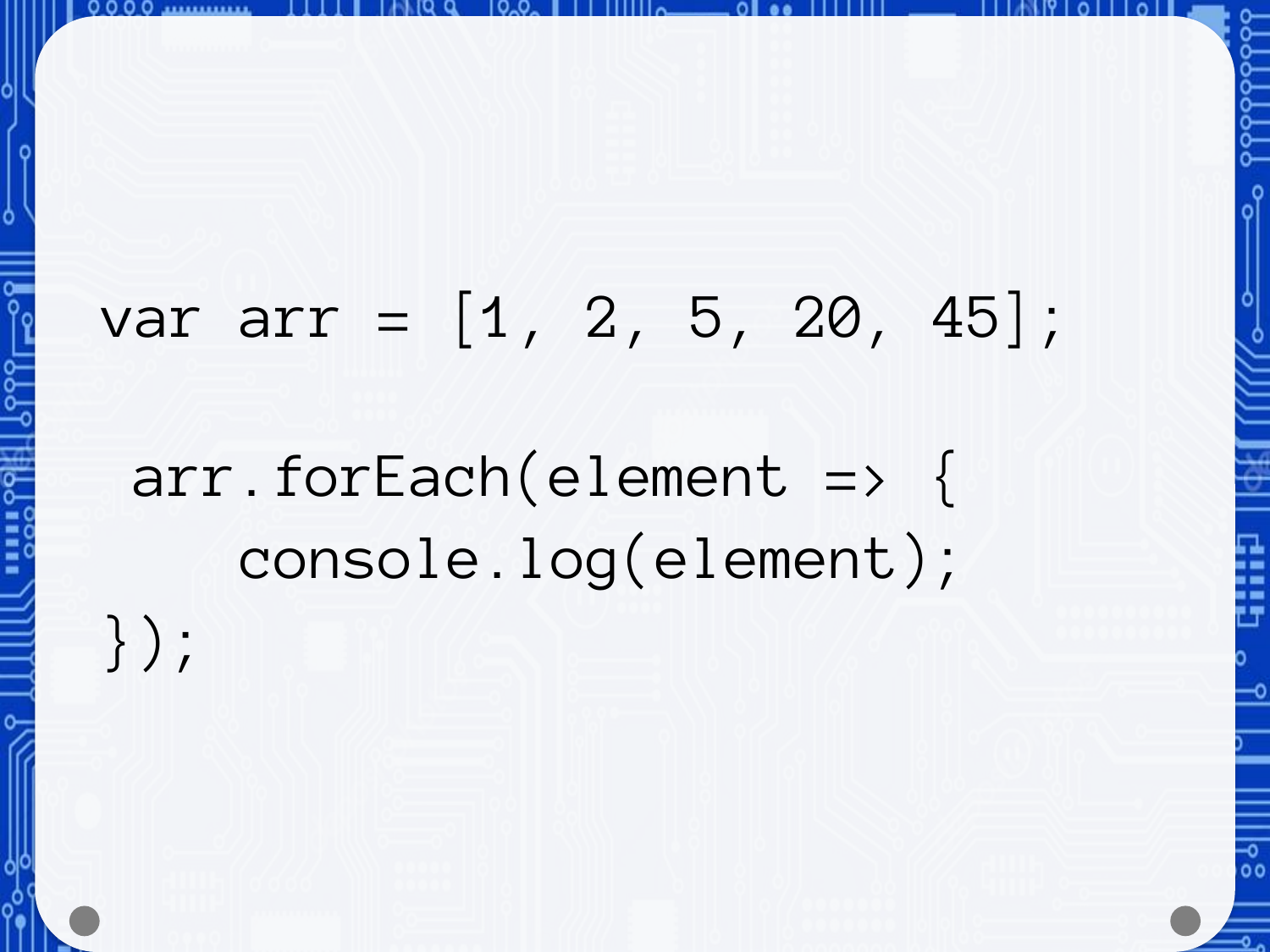

#
var arr = [1, 2, 5, 20, 45];
arr.forEach(element => {
    console.log(element);
});